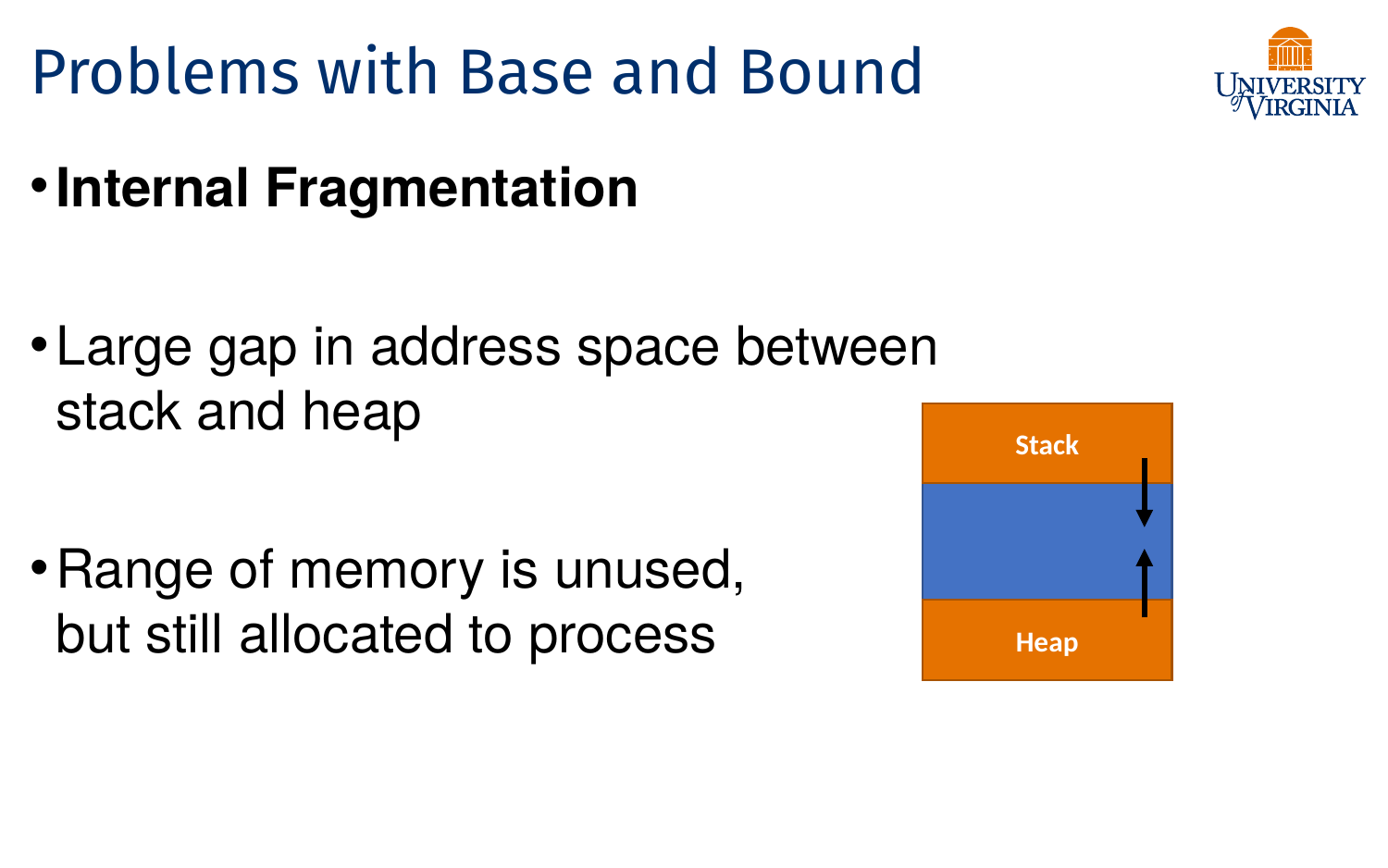

# Problems with Base and Bound
Internal Fragmentation

Large gap in address space between
stack and heap

Range of memory is unused,
but still allocated to process
Stack

Heap